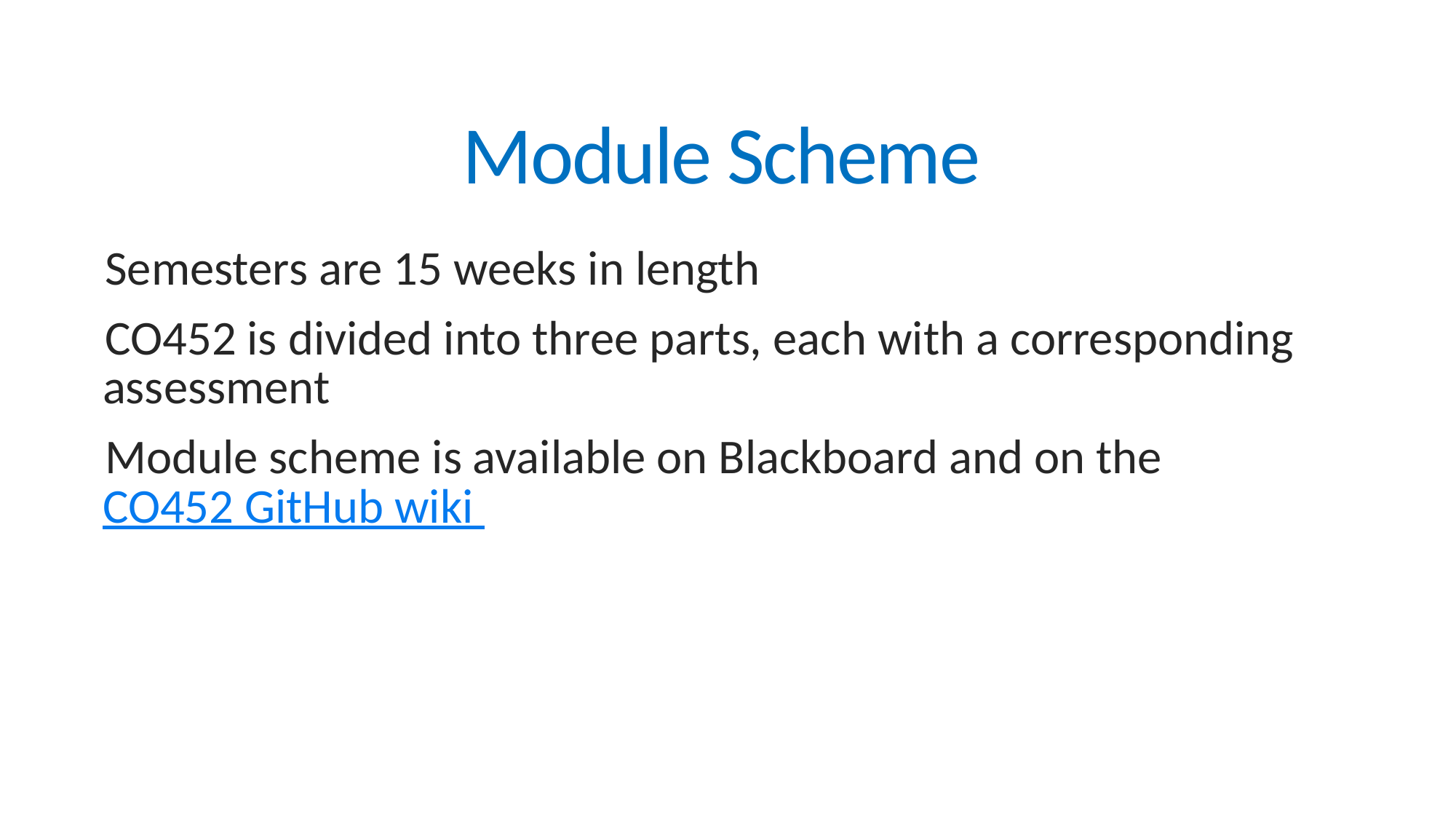

# Module Scheme
Semesters are 15 weeks in length
CO452 is divided into three parts, each with a corresponding assessment
Module scheme is available on Blackboard and on the CO452 GitHub wiki